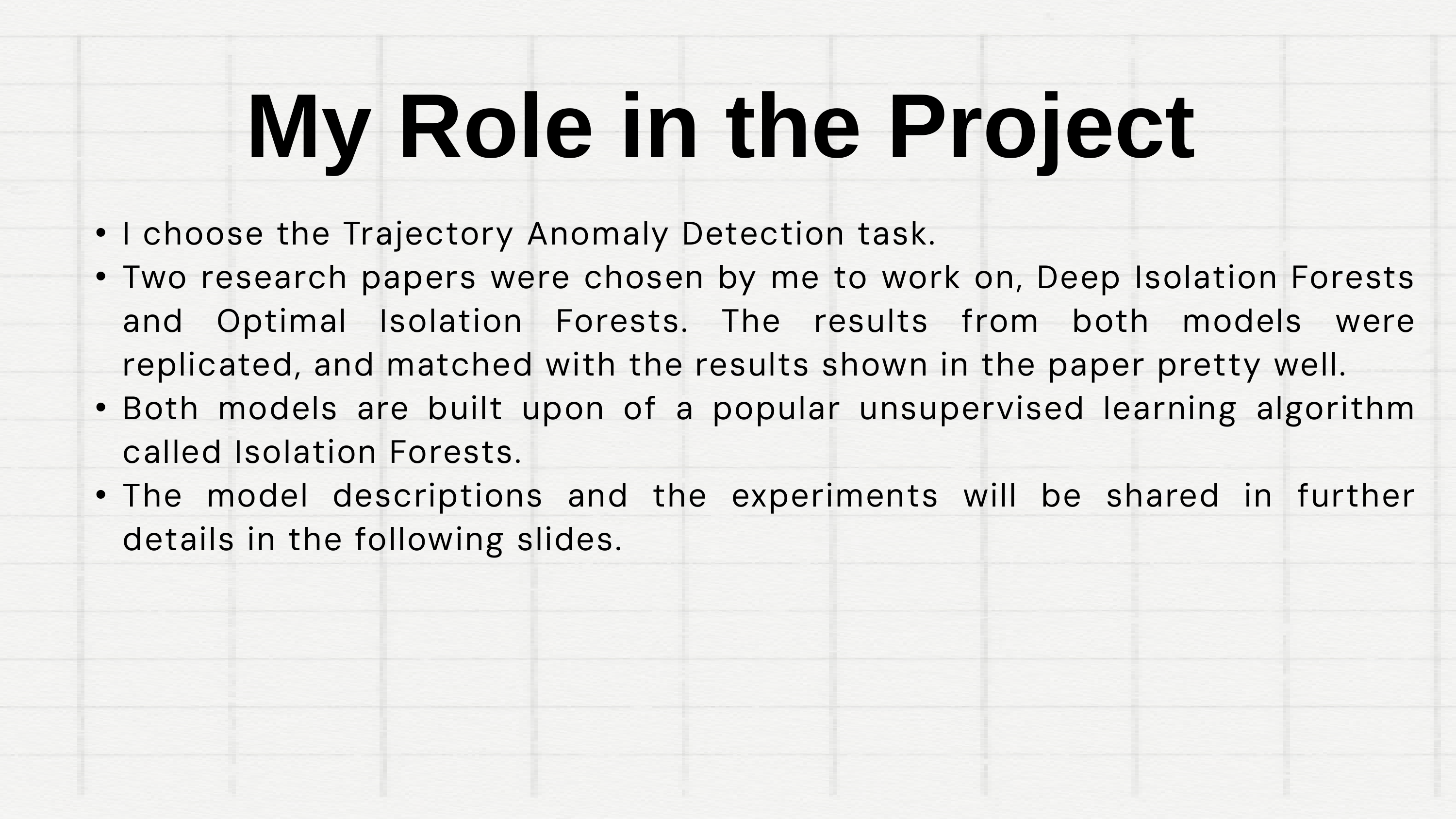

My Role in the Project
I choose the Trajectory Anomaly Detection task.
Two research papers were chosen by me to work on, Deep Isolation Forests and Optimal Isolation Forests. The results from both models were replicated, and matched with the results shown in the paper pretty well.
Both models are built upon of a popular unsupervised learning algorithm called Isolation Forests.
The model descriptions and the experiments will be shared in further details in the following slides.